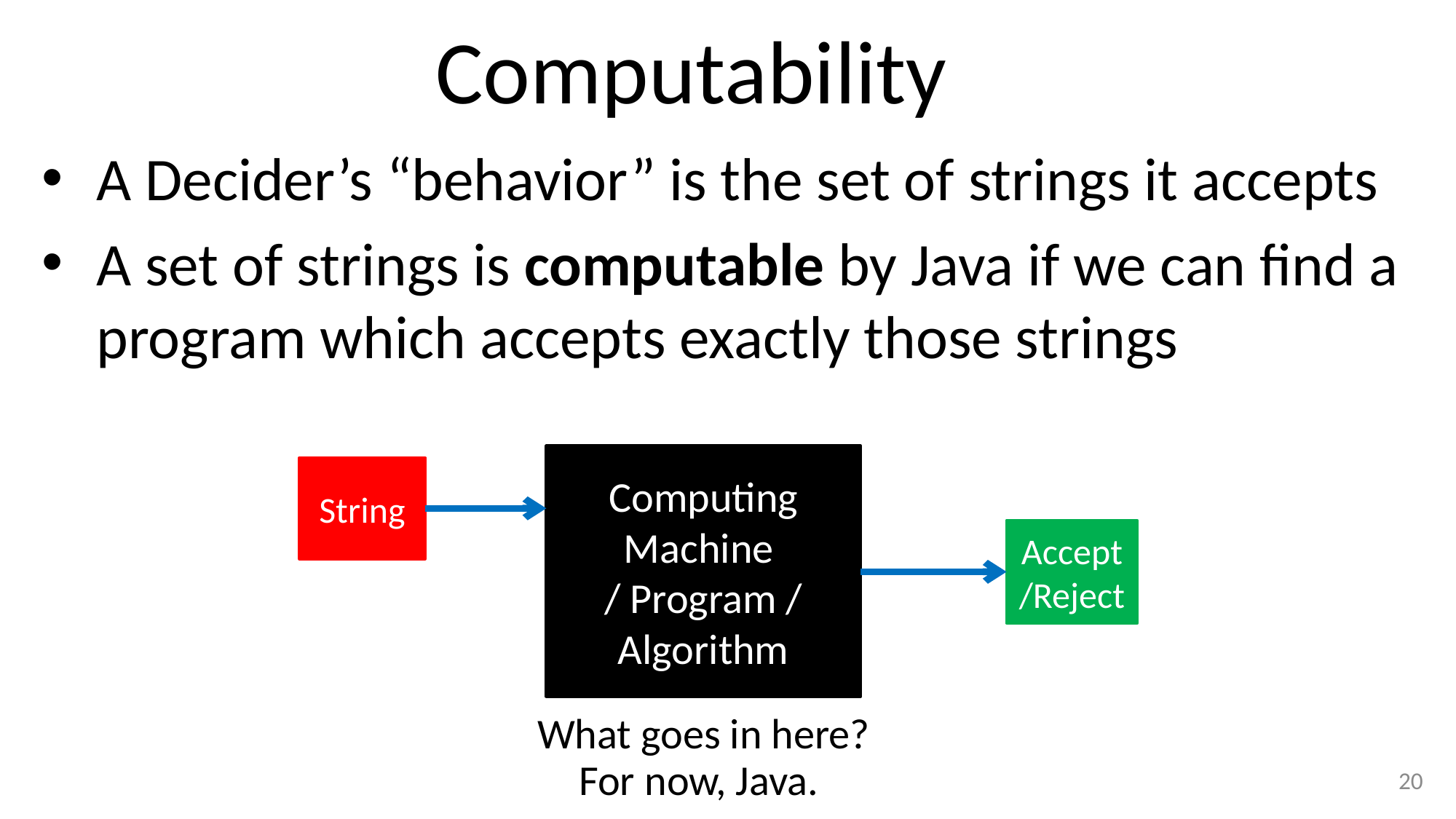

# Computability
A Decider’s “behavior” is the set of strings it accepts
A set of strings is computable by Java if we can find a program which accepts exactly those strings
Computing Machine
/ Program / Algorithm
String
Accept/Reject
What goes in here?
For now, Java.
20